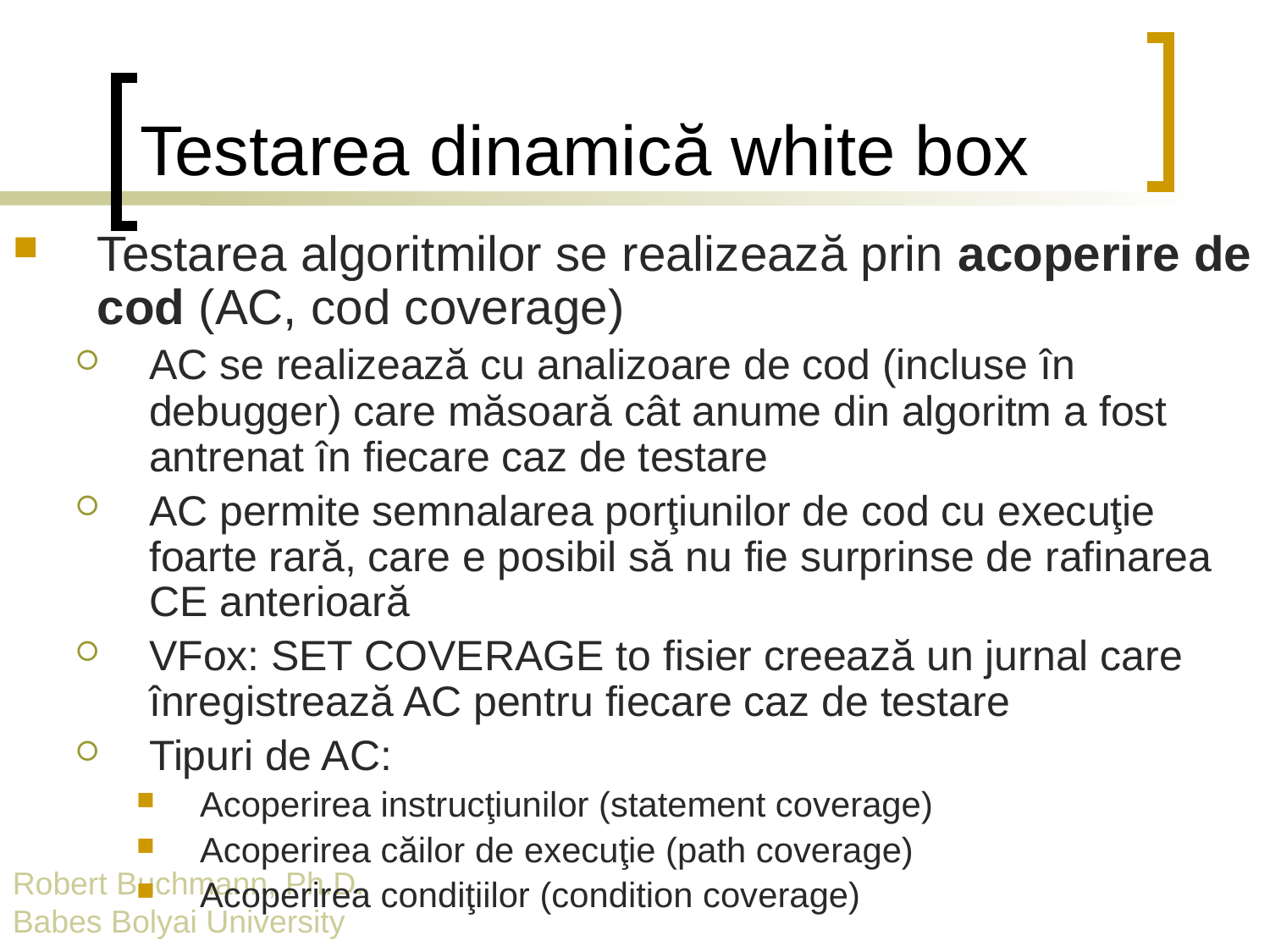

# Testarea dinamică white box
Testarea algoritmilor se realizează prin acoperire de cod (AC, cod coverage)
AC se realizează cu analizoare de cod (incluse în debugger) care măsoară cât anume din algoritm a fost antrenat în fiecare caz de testare
AC permite semnalarea porţiunilor de cod cu execuţie foarte rară, care e posibil să nu fie surprinse de rafinarea CE anterioară
VFox: SET COVERAGE to fisier creează un jurnal care înregistrează AC pentru fiecare caz de testare
Tipuri de AC:
Acoperirea instrucţiunilor (statement coverage)
Acoperirea căilor de execuţie (path coverage)
Acoperirea condiţiilor (condition coverage)